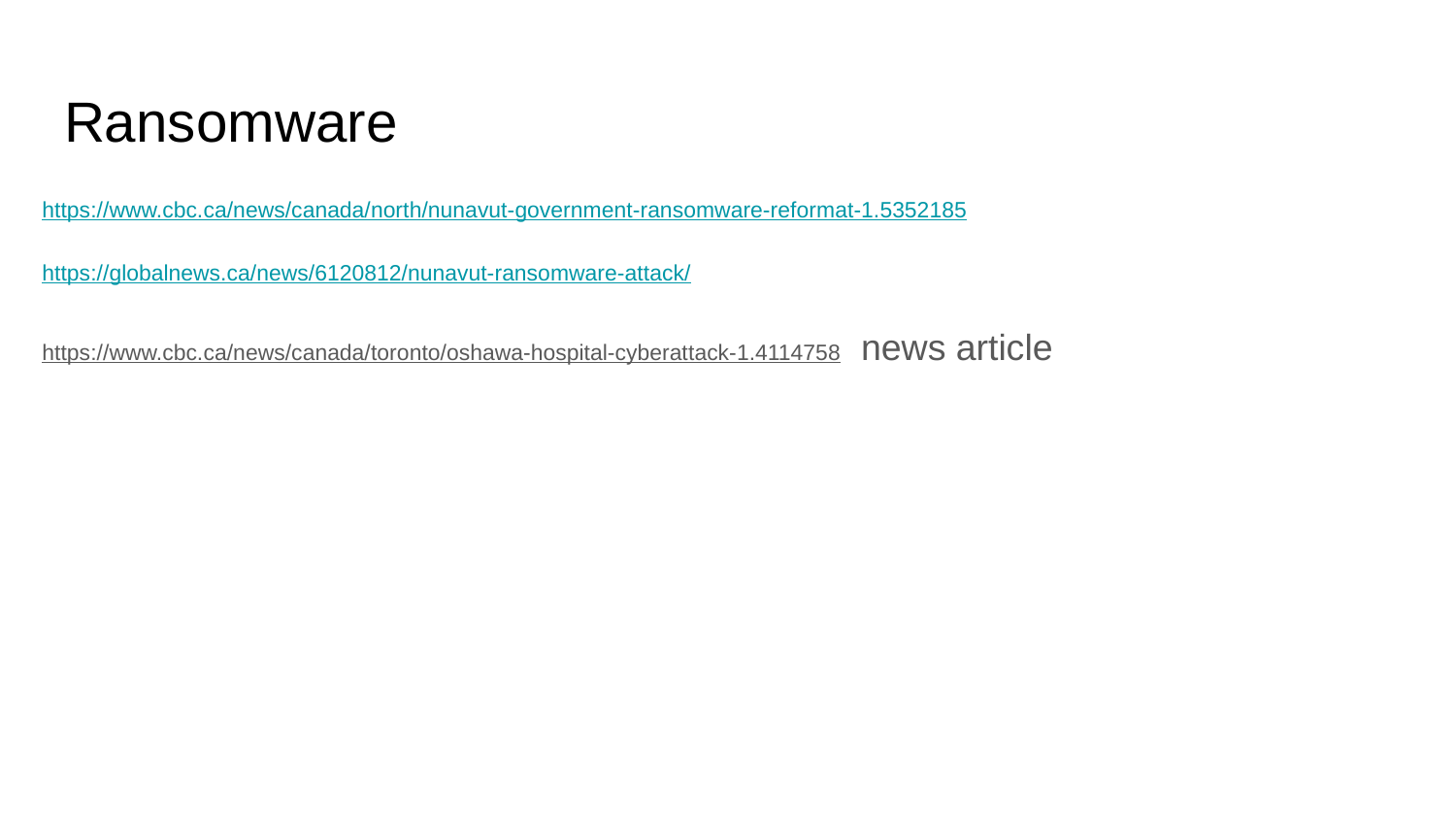

# Ransomware
https://www.cbc.ca/news/canada/north/nunavut-government-ransomware-reformat-1.5352185
https://globalnews.ca/news/6120812/nunavut-ransomware-attack/
https://www.cbc.ca/news/canada/toronto/oshawa-hospital-cyberattack-1.4114758  news article